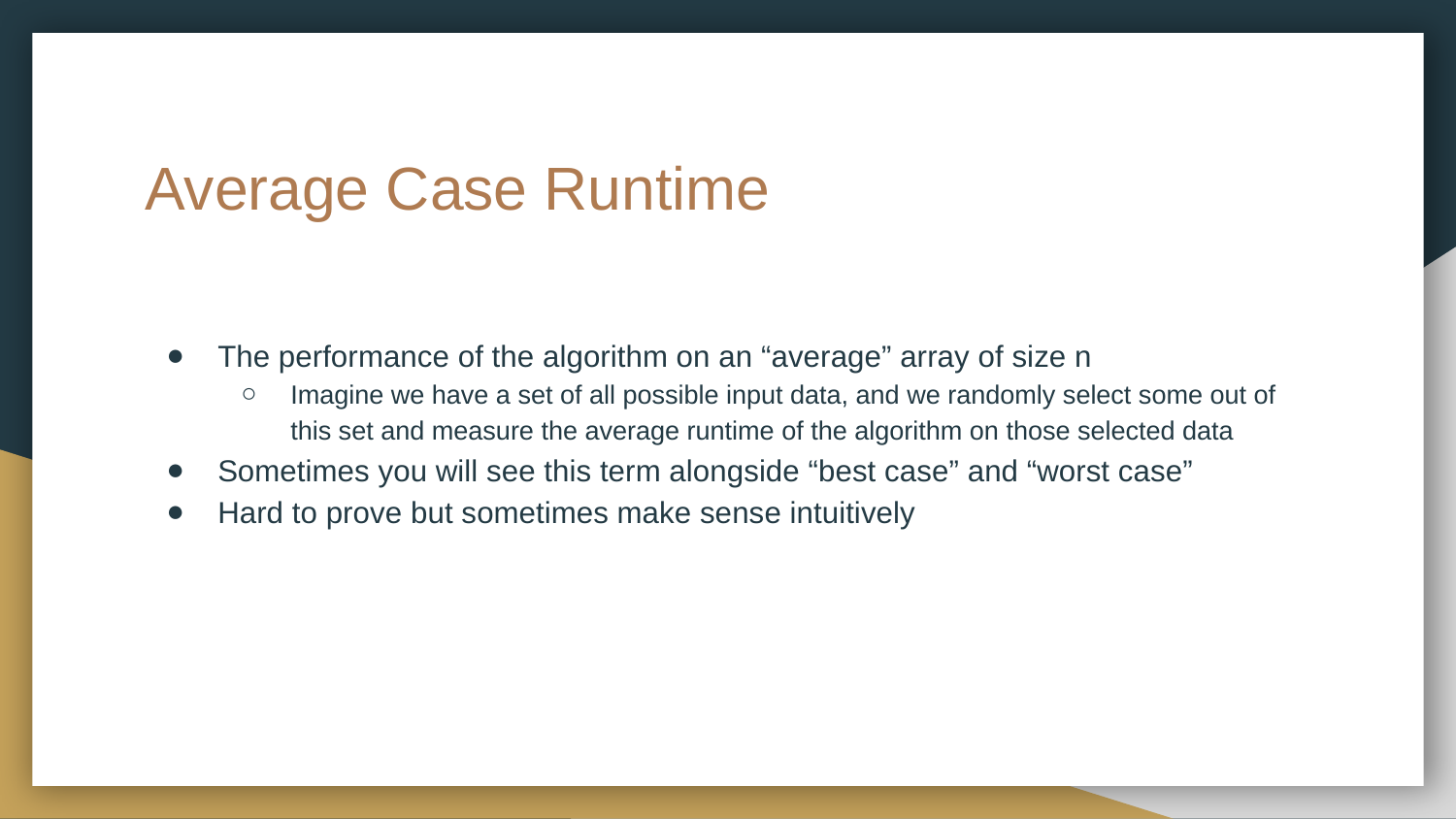

# Average Case Runtime
The performance of the algorithm on an “average” array of size n
Imagine we have a set of all possible input data, and we randomly select some out of this set and measure the average runtime of the algorithm on those selected data
Sometimes you will see this term alongside “best case” and “worst case”
Hard to prove but sometimes make sense intuitively